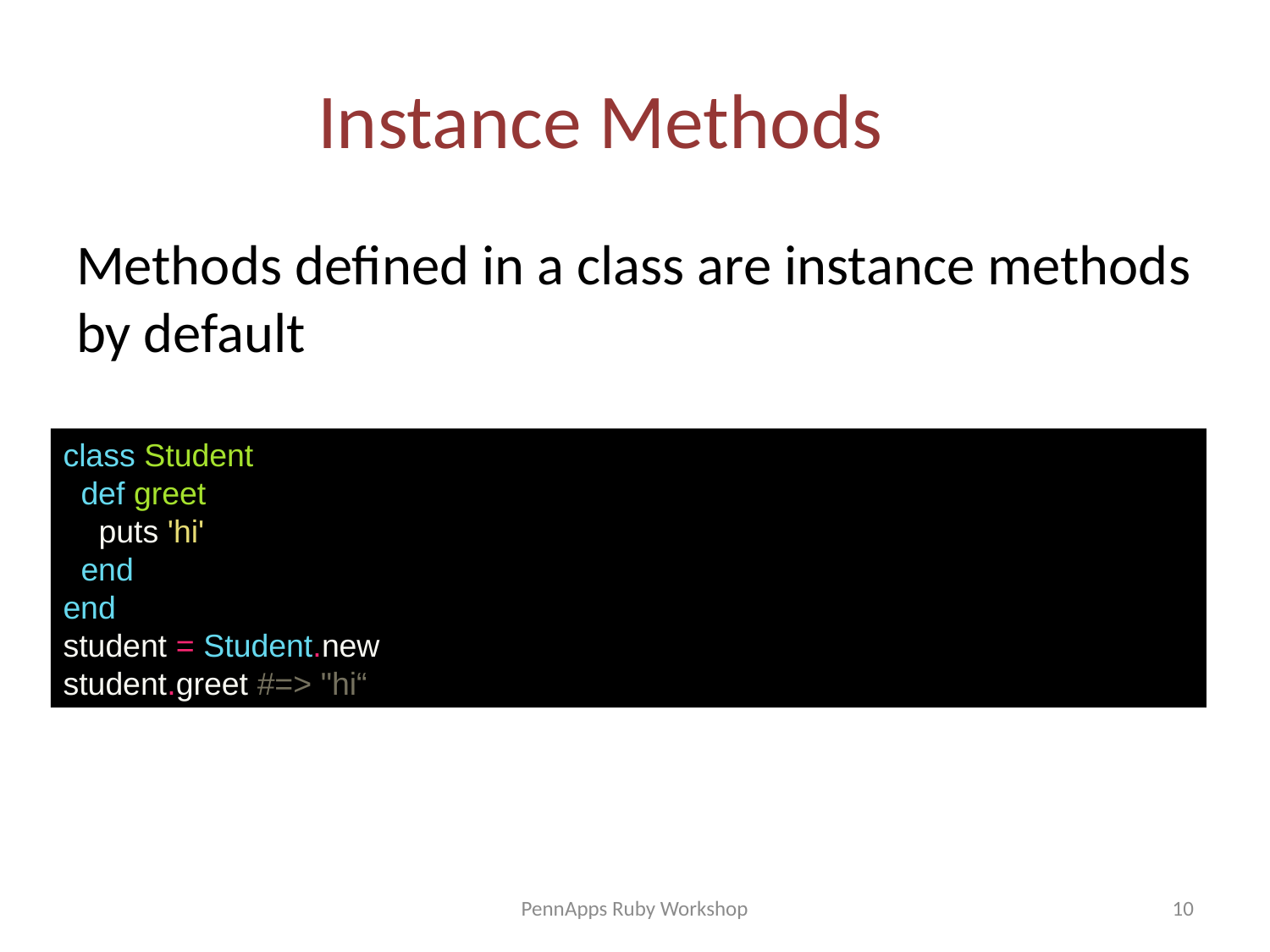

# Instance Methods
Methods defined in a class are instance methods by default

class Student
  def greet
    puts 'hi'
  end
end
student = Student.new
student.greet #=> "hi“
PennApps Ruby Workshop
10